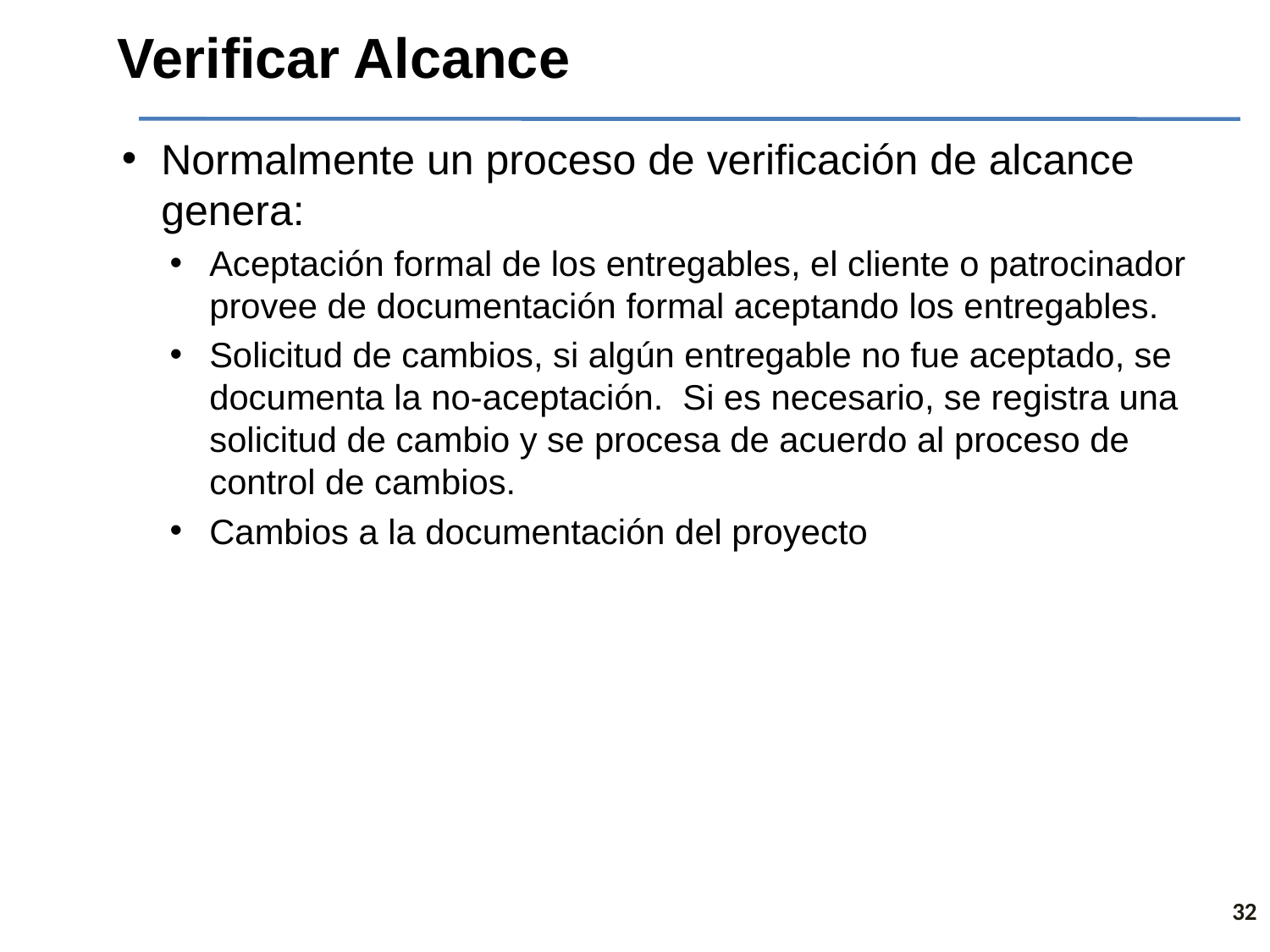

# Verificar Alcance
Normalmente un proceso de verificación de alcance genera:
Aceptación formal de los entregables, el cliente o patrocinador provee de documentación formal aceptando los entregables.
Solicitud de cambios, si algún entregable no fue aceptado, se documenta la no-aceptación.  Si es necesario, se registra una solicitud de cambio y se procesa de acuerdo al proceso de control de cambios.
Cambios a la documentación del proyecto
32